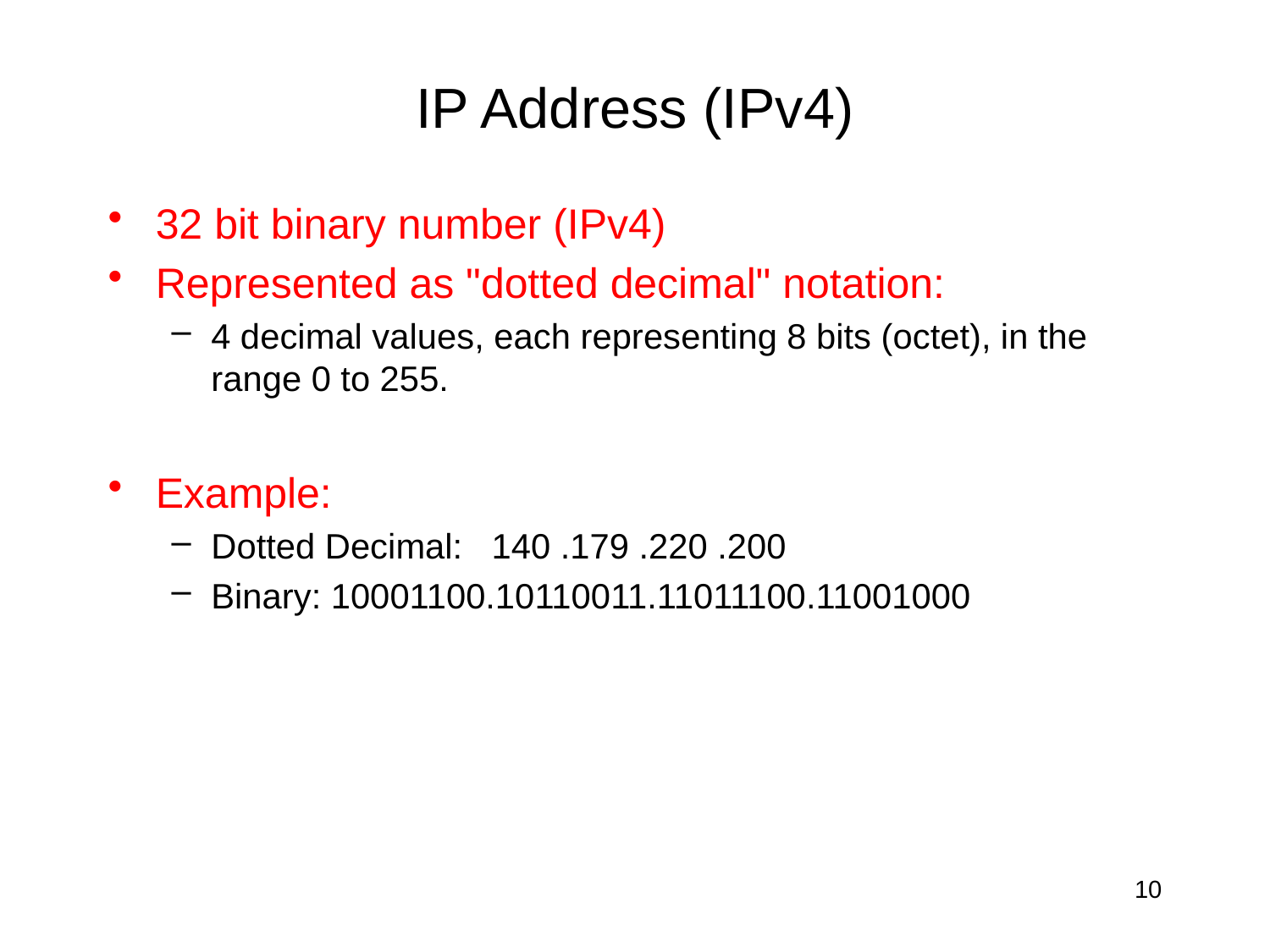

# IP Address (IPv4)
32 bit binary number (IPv4)
Represented as "dotted decimal" notation:
4 decimal values, each representing 8 bits (octet), in the range 0 to 255.

Example:
Dotted Decimal:   140 .179 .220 .200
Binary: 10001100.10110011.11011100.11001000

10